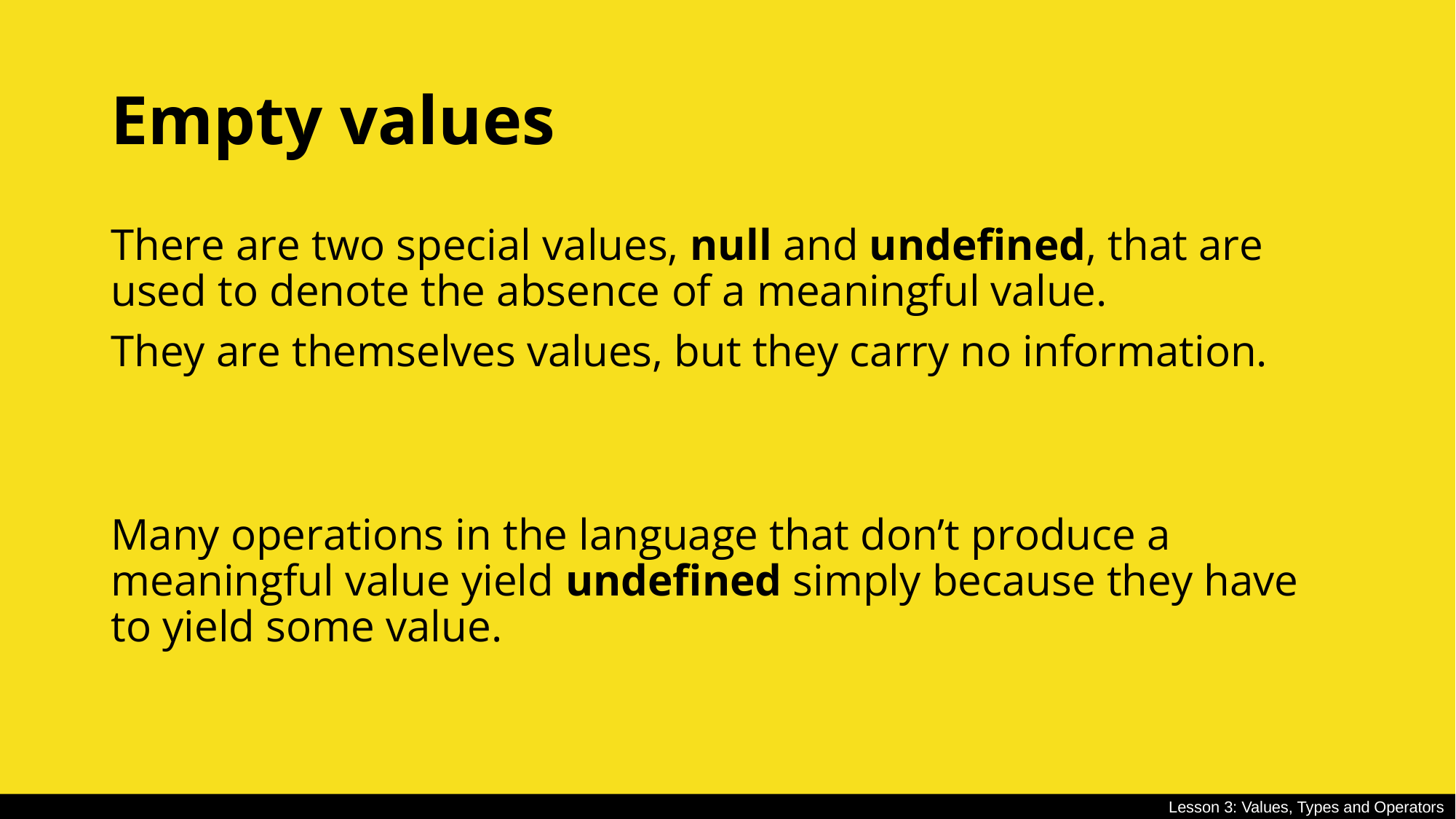

# Empty values
There are two special values, null and undefined, that are used to denote the absence of a meaningful value.
They are themselves values, but they carry no information.

Many operations in the language that don’t produce a meaningful value yield undefined simply because they have to yield some value.
Lesson 3: Values, Types and Operators